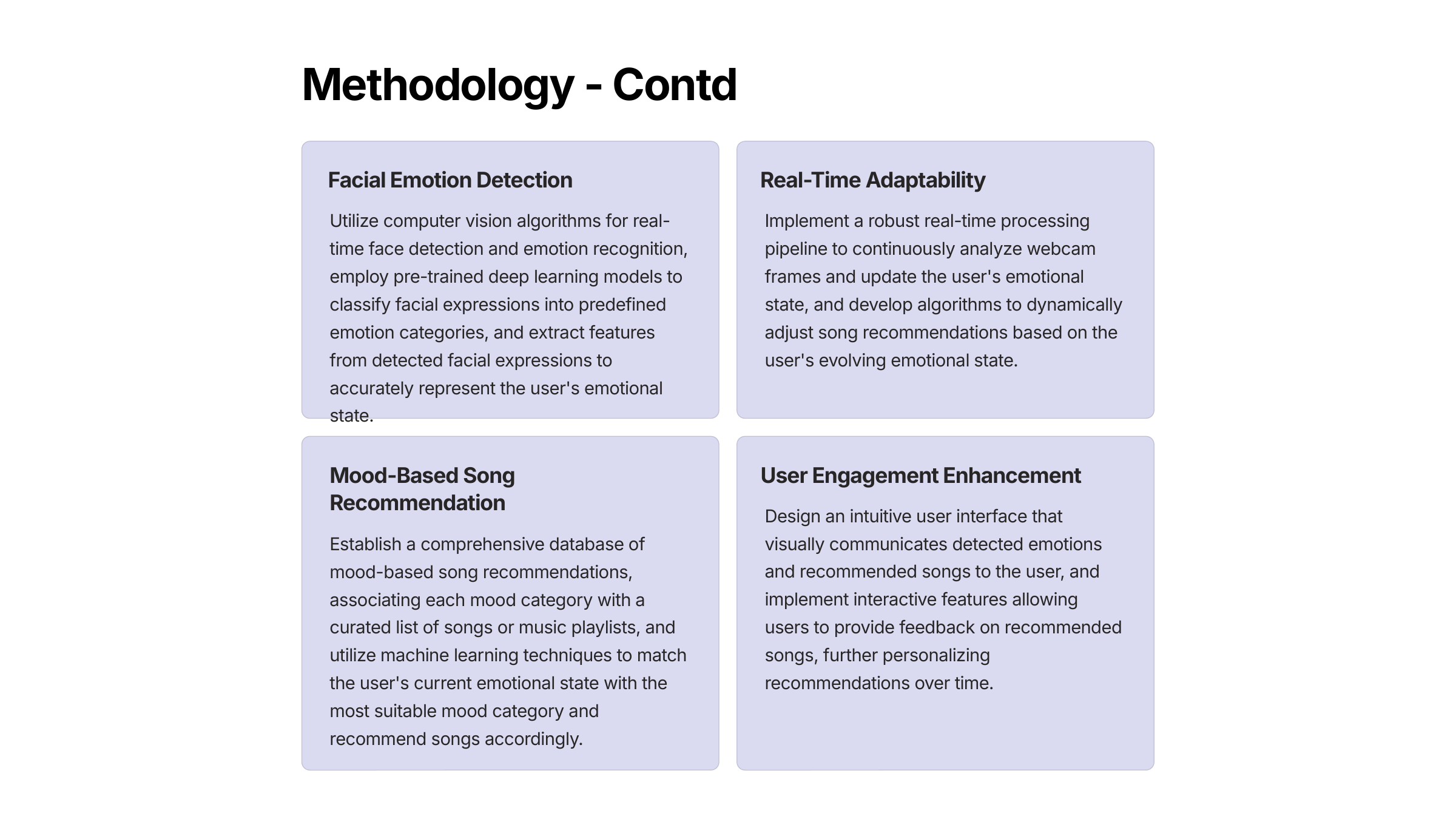

Methodology - Contd

Facial Emotion Detection
Real-Time Adaptability
Utilize computer vision algorithms for real-time face detection and emotion recognition, employ pre-trained deep learning models to classify facial expressions into predefined emotion categories, and extract features from detected facial expressions to accurately represent the user's emotional state.
Implement a robust real-time processing pipeline to continuously analyze webcam frames and update the user's emotional state, and develop algorithms to dynamically adjust song recommendations based on the user's evolving emotional state.

Mood-Based Song Recommendation
User Engagement Enhancement
Design an intuitive user interface that visually communicates detected emotions and recommended songs to the user, and implement interactive features allowing users to provide feedback on recommended songs, further personalizing recommendations over time.
Establish a comprehensive database of mood-based song recommendations, associating each mood category with a curated list of songs or music playlists, and utilize machine learning techniques to match the user's current emotional state with the most suitable mood category and recommend songs accordingly.